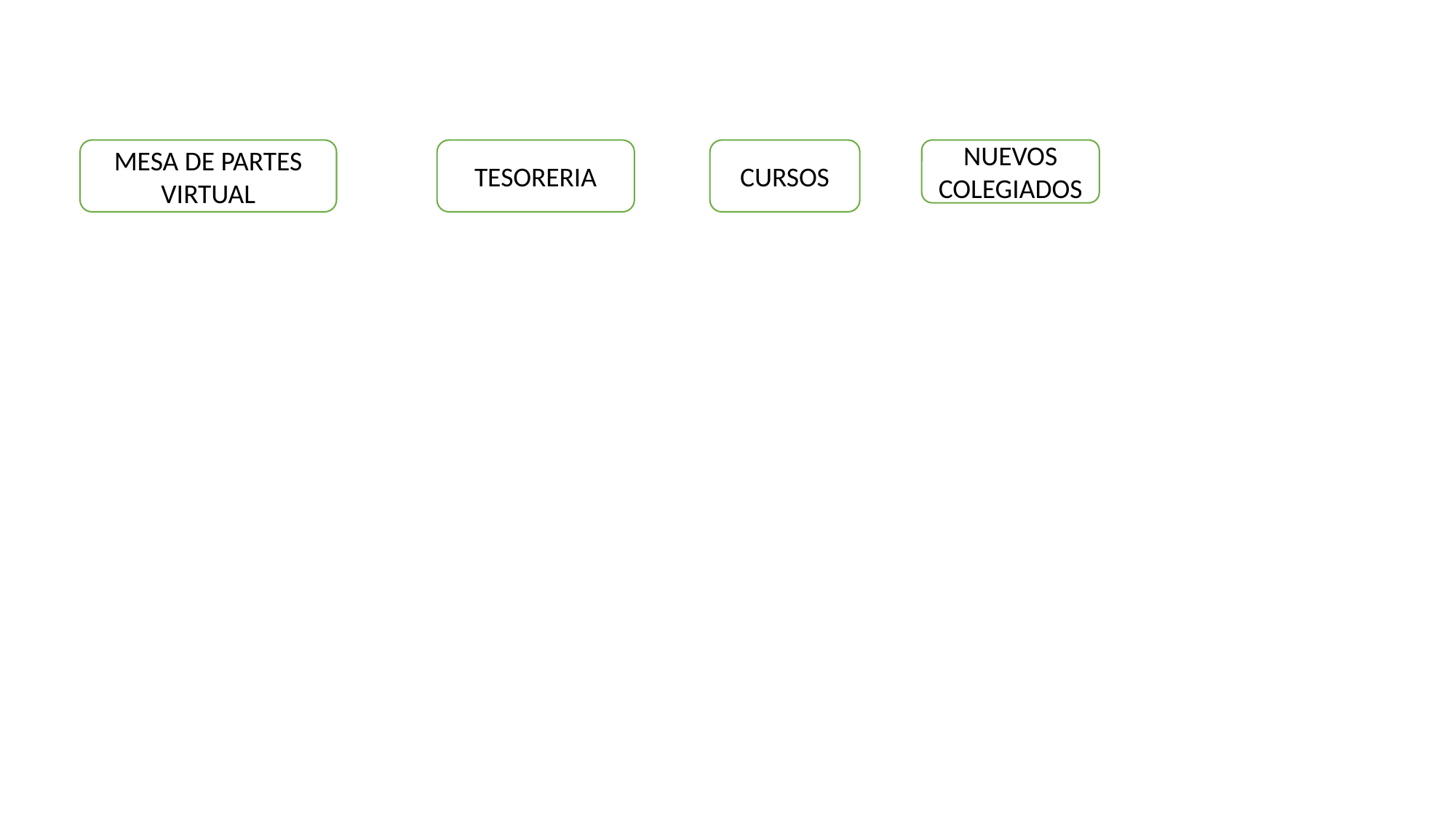

MESA DE PARTES VIRTUAL
TESORERIA
CURSOS
NUEVOS COLEGIADOS